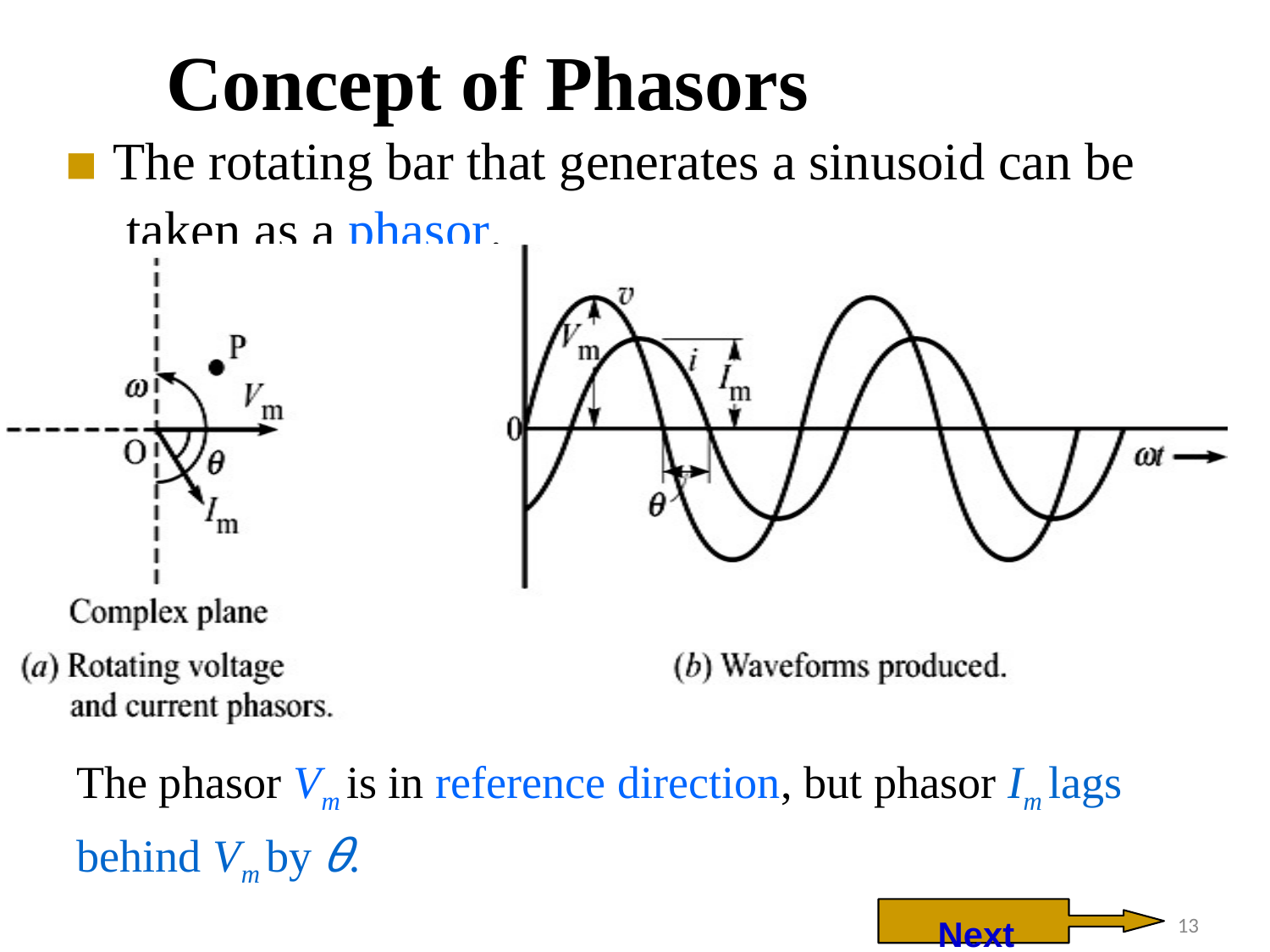

# Concept of Phasors
The rotating bar that generates a sinusoid can be  taken as a phasor.

The phasor Vm is in reference direction, but phasor Im lags  behind Vm by θ.

Next
13